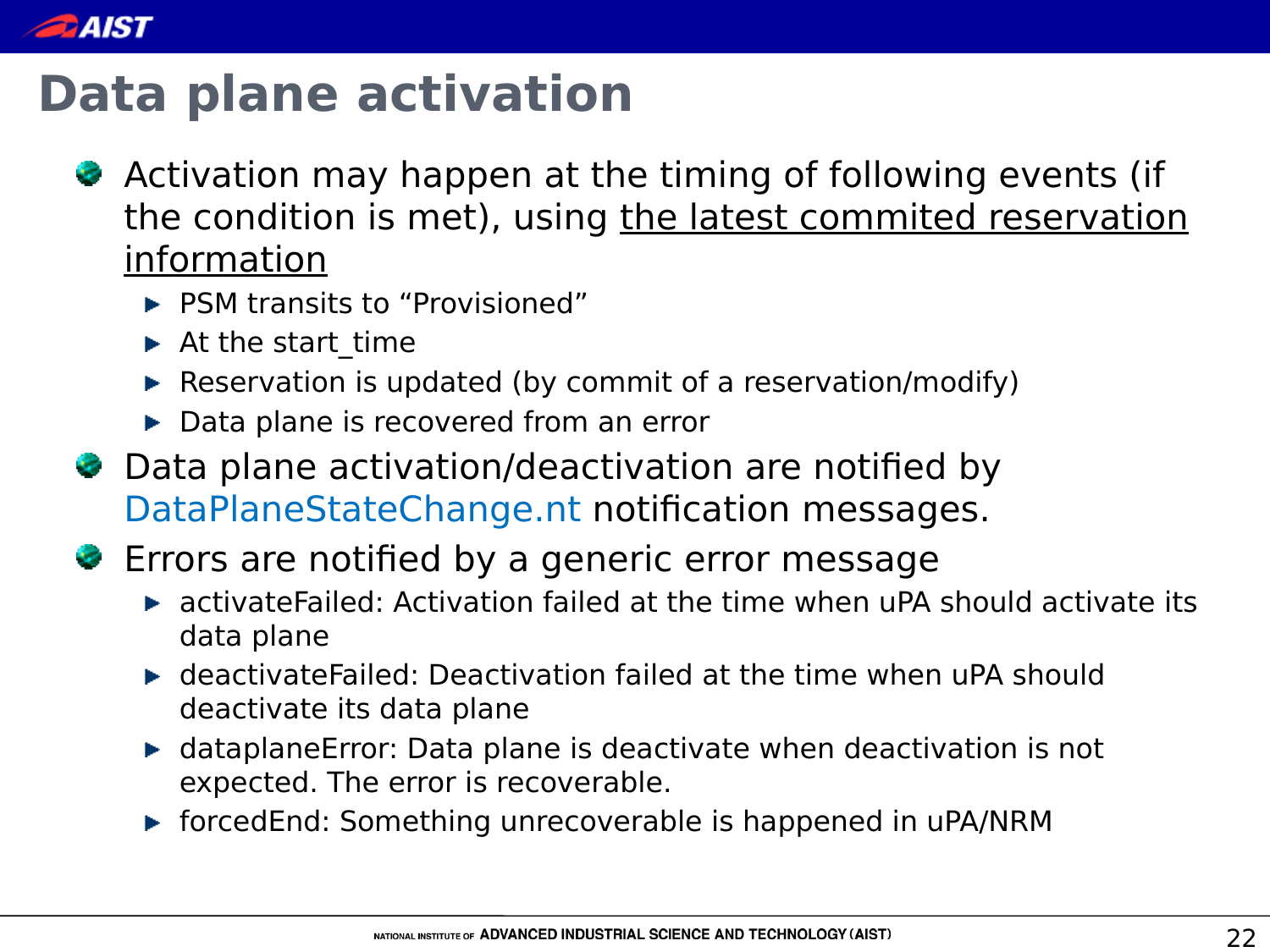

# Data plane activation
Activation may happen at the timing of following events (if the condition is met), using the latest commited reservation information
PSM transits to “Provisioned”
At the start_time
Reservation is updated (by commit of a reservation/modify)
Data plane is recovered from an error
Data plane activation/deactivation are notified by DataPlaneStateChange.nt notification messages.
Errors are notified by a generic error message
activateFailed: Activation failed at the time when uPA should activate its data plane
deactivateFailed: Deactivation failed at the time when uPA should deactivate its data plane
dataplaneError: Data plane is deactivate when deactivation is not expected. The error is recoverable.
forcedEnd: Something unrecoverable is happened in uPA/NRM